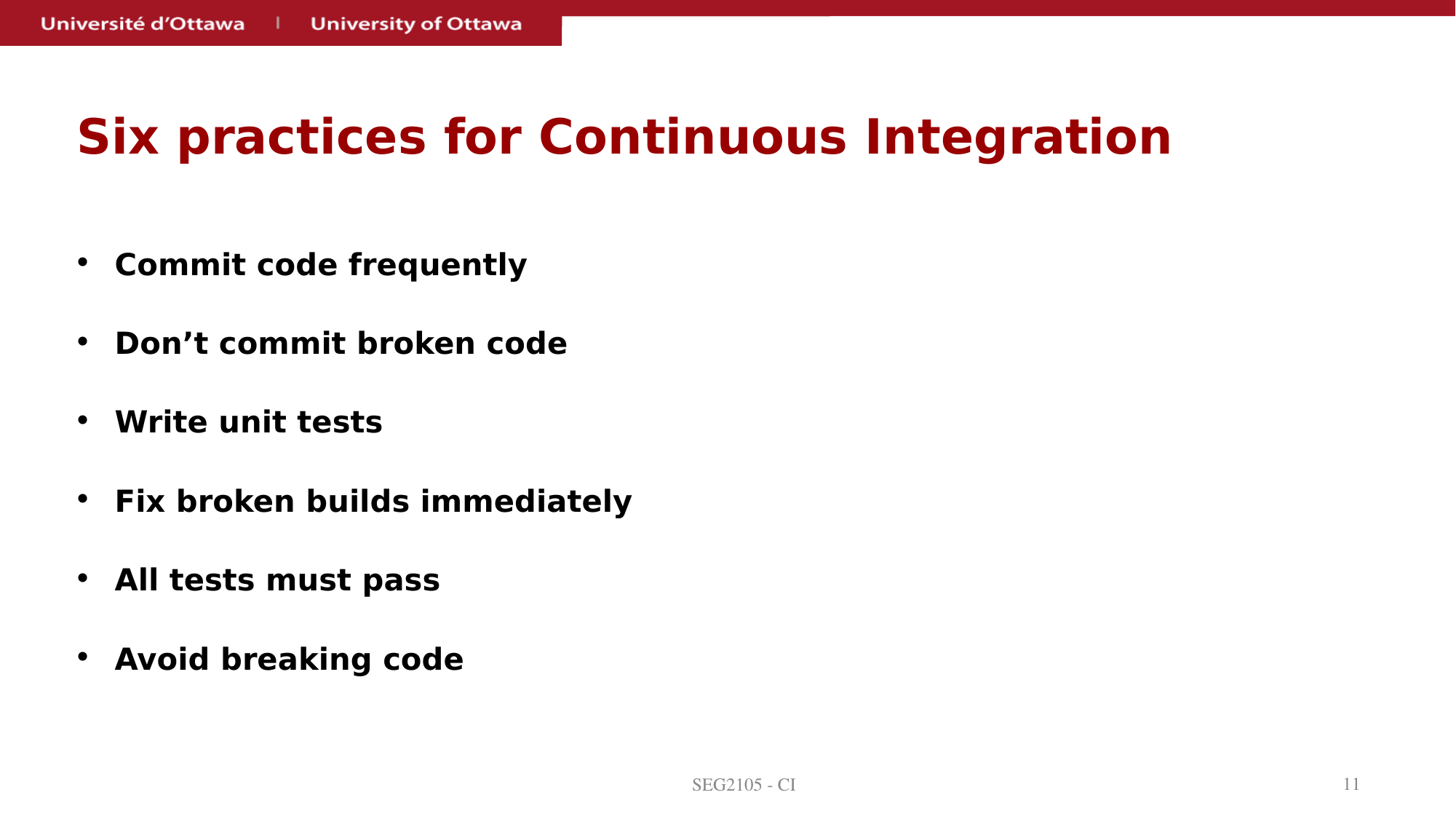

# Six practices for Continuous Integration
Commit code frequently
Don’t commit broken code
Write unit tests
Fix broken builds immediately
All tests must pass
Avoid breaking code

SEG2105 - CI
11